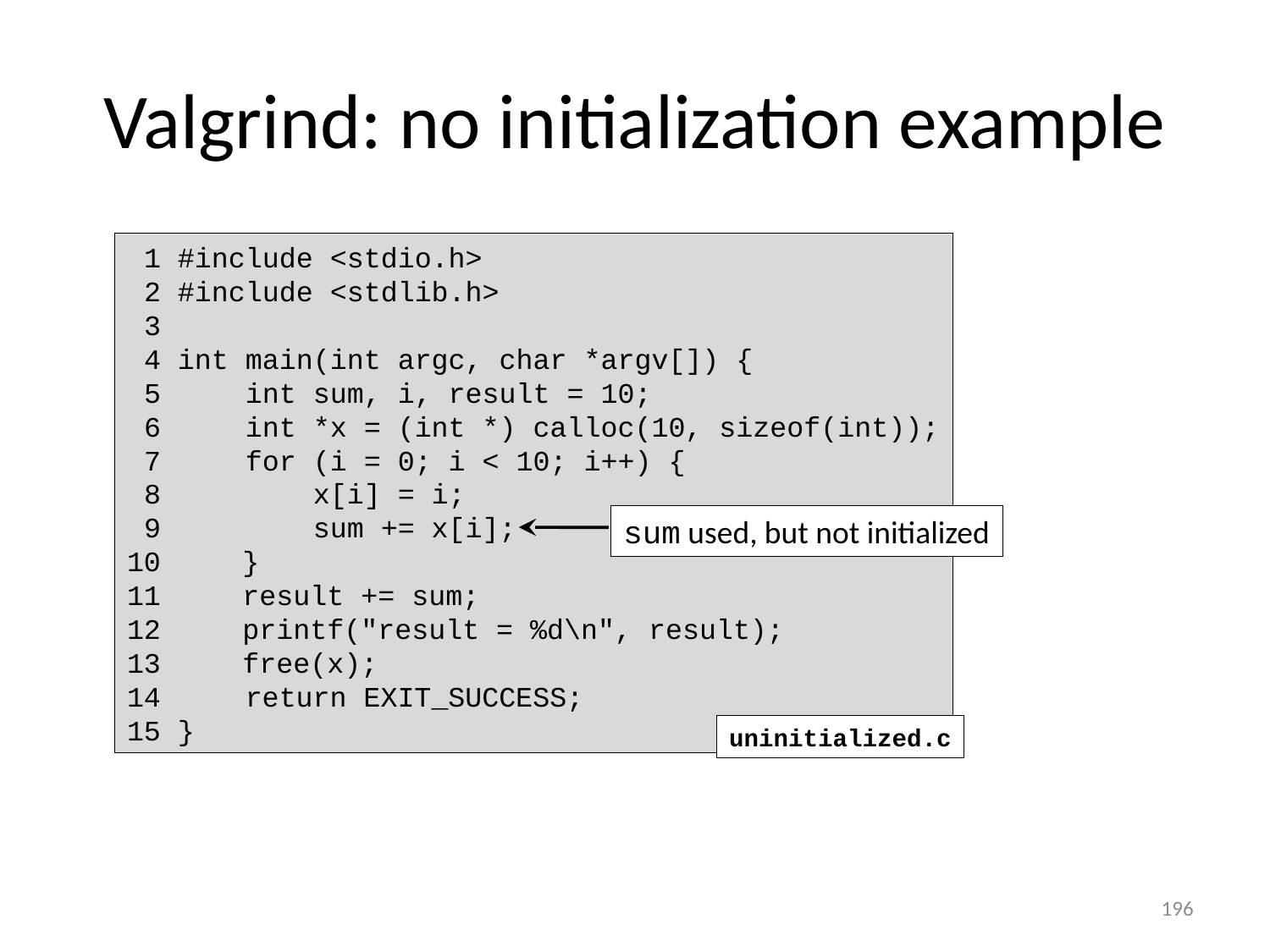

# Valgrind: no initialization example
 1 #include <stdio.h>
 2 #include <stdlib.h>
 3
 4 int main(int argc, char *argv[]) {
 5     int sum, i, result = 10;
 6     int *x = (int *) calloc(10, sizeof(int));
 7     for (i = 0; i < 10; i++) {
 8         x[i] = i;
 9         sum += x[i];
    }
    result += sum;
    printf("result = %d\n", result);
    free(x);
14     return EXIT_SUCCESS;
15 }
uninitialized.c
sum used, but not initialized
196